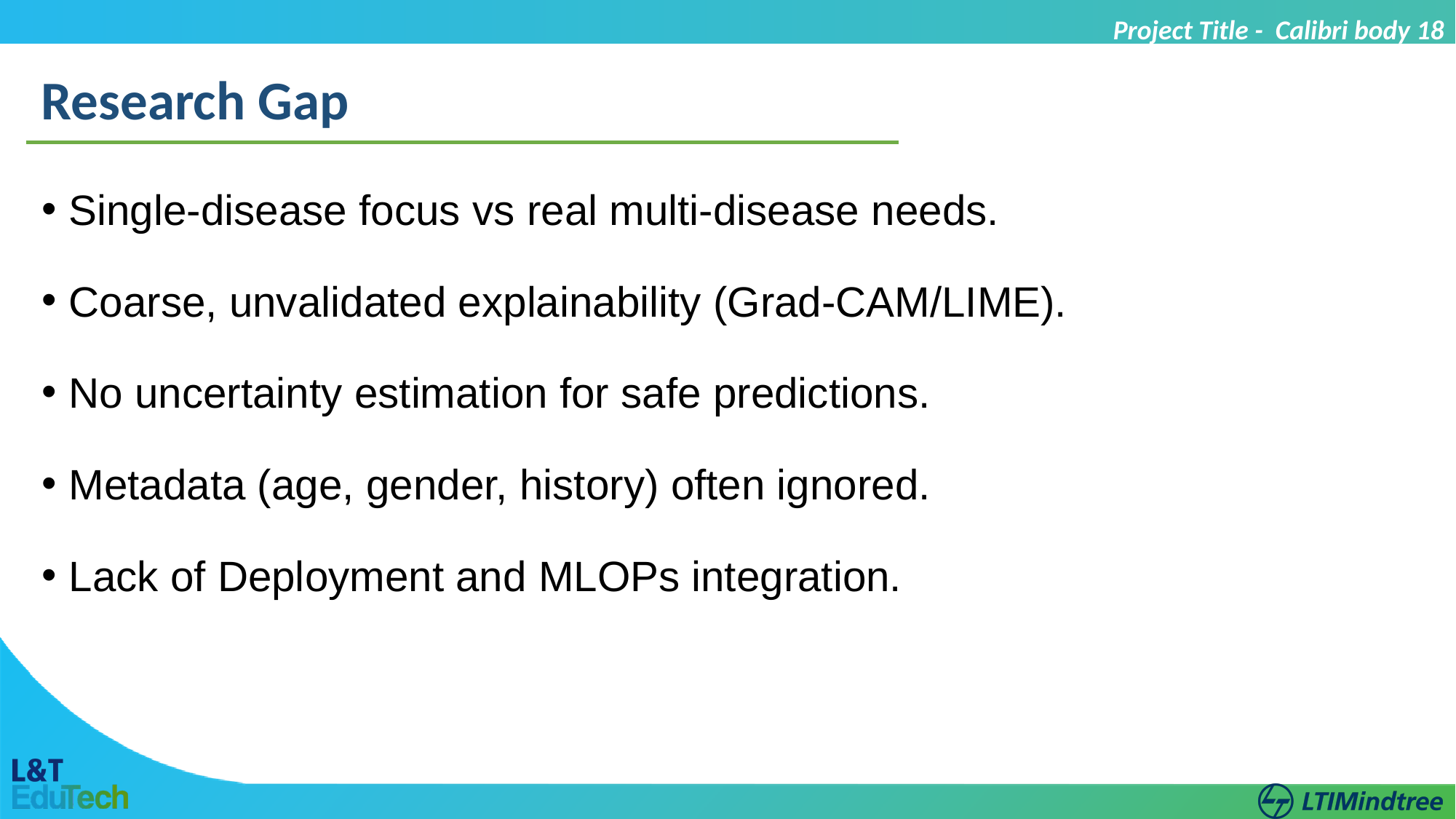

Project Title -  Calibri body 18

Research Gap
Single-disease focus vs real multi-disease needs.
Coarse, unvalidated explainability (Grad-CAM/LIME).
No uncertainty estimation for safe predictions.
Metadata (age, gender, history) often ignored.
Lack of Deployment and MLOPs integration.